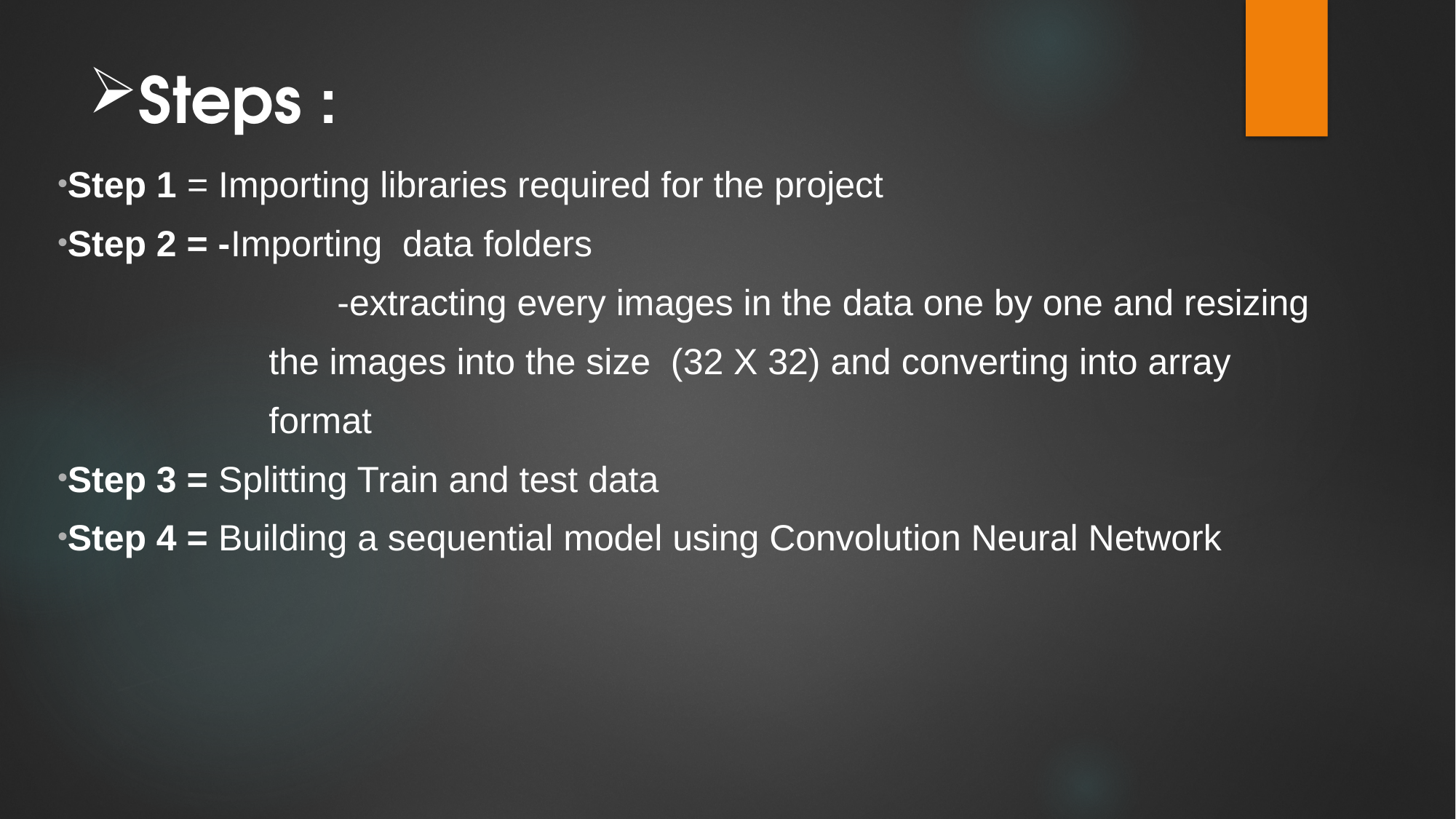

# Steps :
Step 1 = Importing libraries required for the project
Step 2 = -Importing  data folders
 	  -extracting every images in the data one by one and resizing
      the images into the size  (32 X 32) and converting into array
      format
Step 3 = Splitting Train and test data
Step 4 = Building a sequential model using Convolution Neural Network